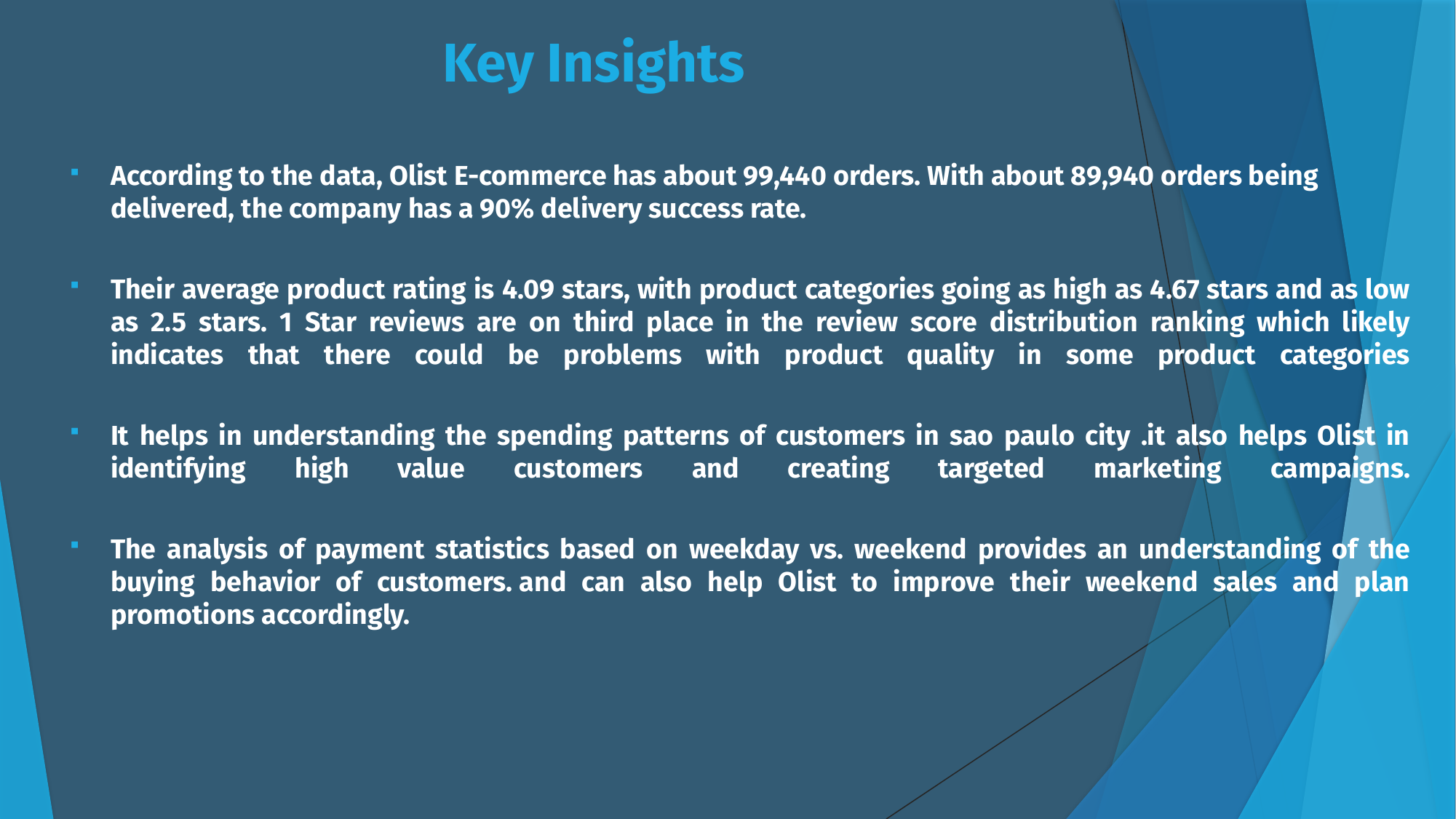

# Key Insights
According to the data, Olist E-commerce has about 99,440 orders. With about 89,940 orders being delivered, the company has a 90% delivery success rate.
Their average product rating is 4.09 stars, with product categories going as high as 4.67 stars and as low as 2.5 stars. 1 Star reviews are on third place in the review score distribution ranking which likely indicates that there could be problems with product quality in some product categories
It helps in understanding the spending patterns of customers in sao paulo city .it also helps Olist in identifying high value customers and creating targeted marketing campaigns.
The analysis of payment statistics based on weekday vs. weekend provides an understanding of the buying behavior of customers. and can also help Olist to improve their weekend sales and plan promotions accordingly.